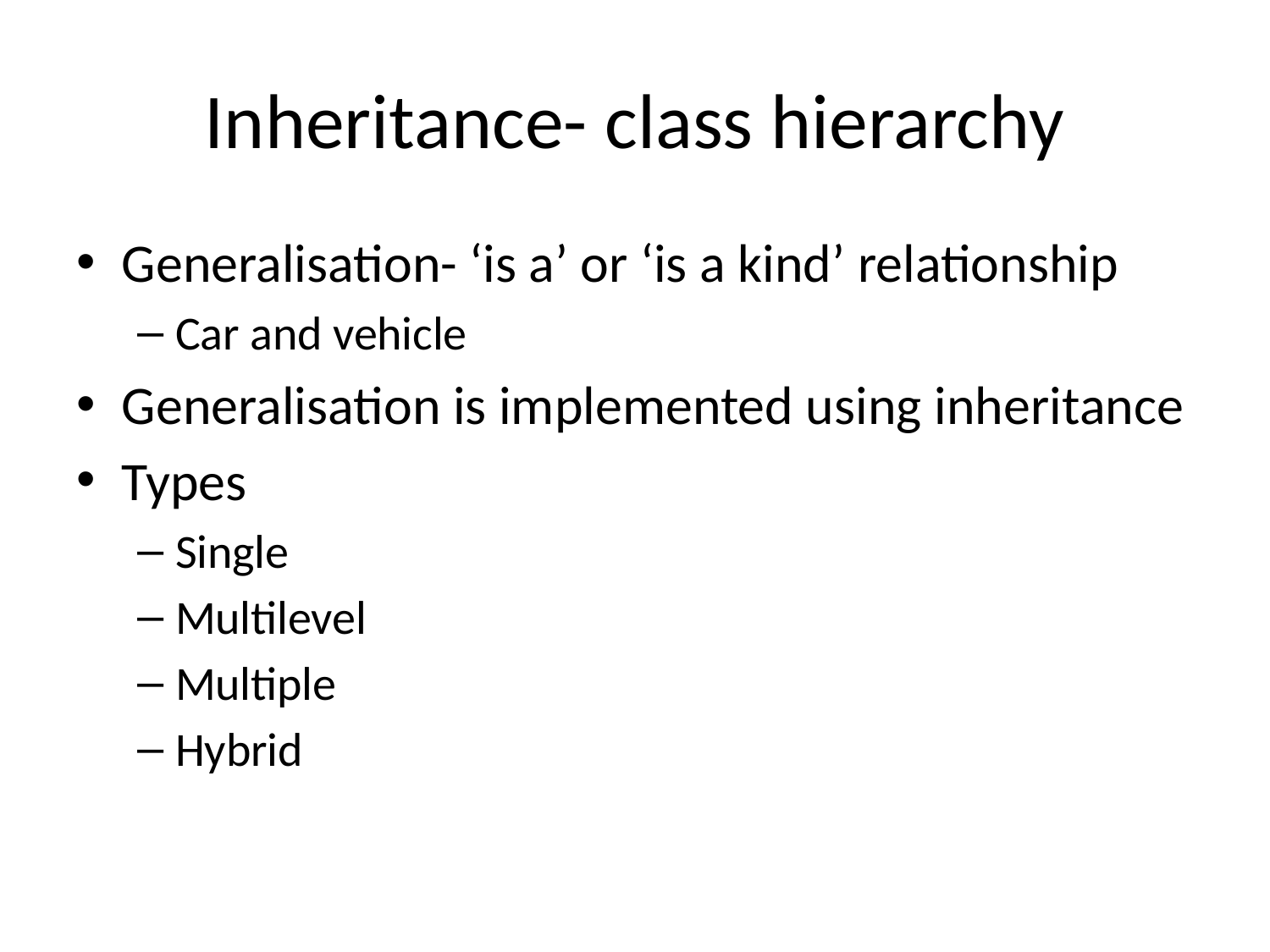

# Inheritance- class hierarchy
Generalisation- ‘is a’ or ‘is a kind’ relationship
Car and vehicle
Generalisation is implemented using inheritance
Types
Single
Multilevel
Multiple
Hybrid